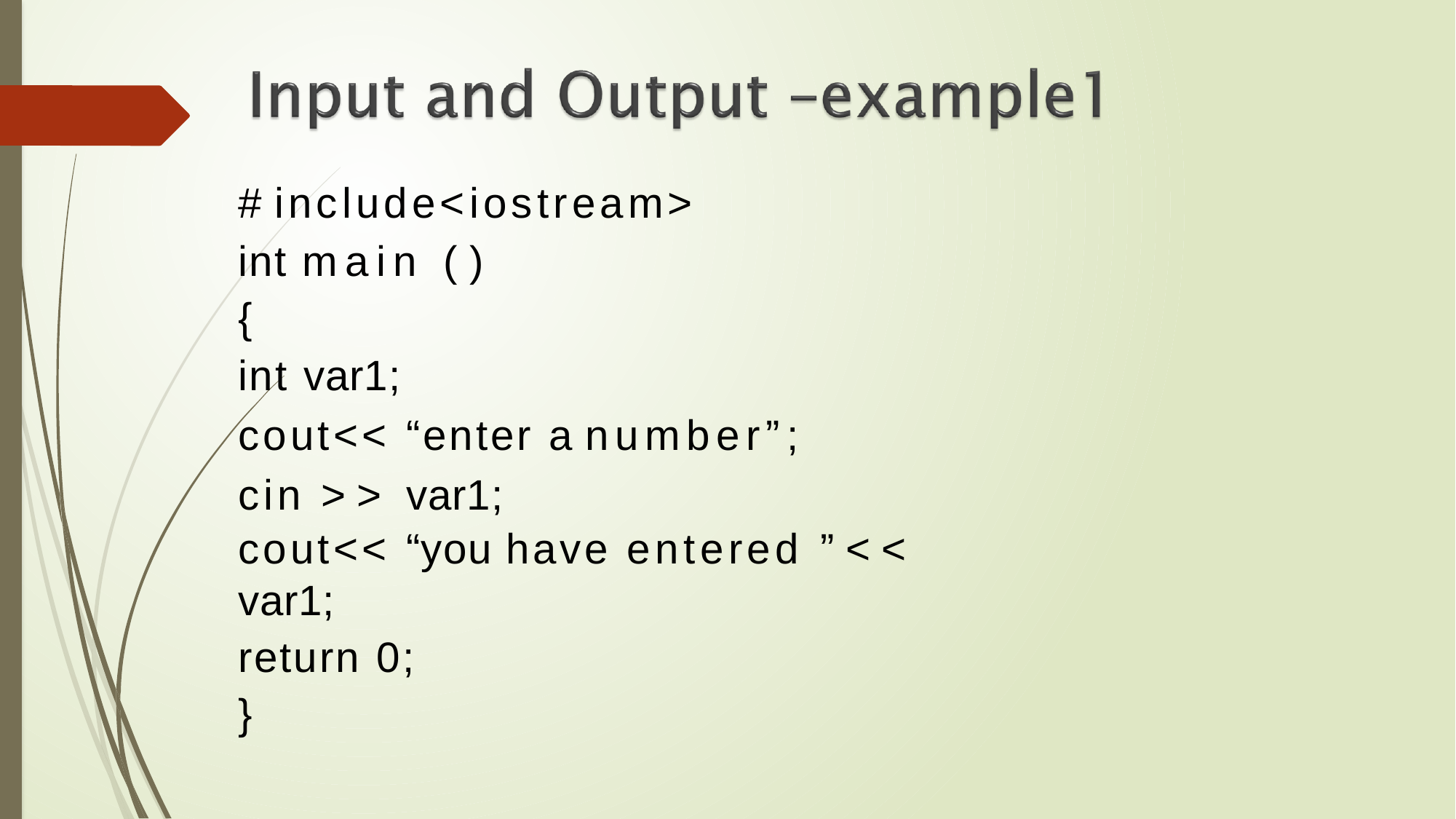

# include<iostream>
int main ( )
{
int var1;
cout<< “enter a number”;
cin >> var1;
cout<< “you have entered ” << var1;
return 0;
}